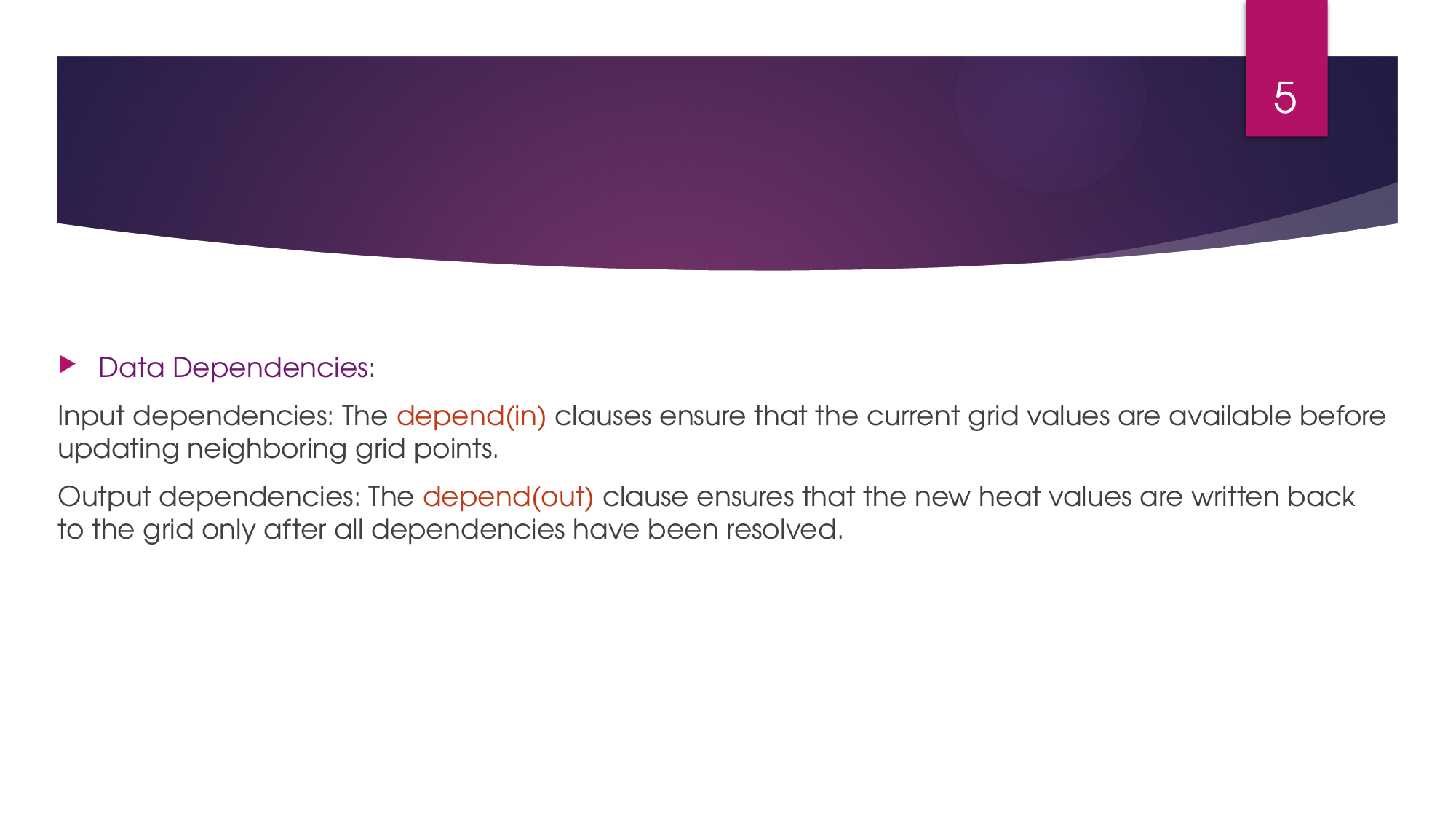

5
Data Dependencies:
Input dependencies: The depend(in) clauses ensure that the current grid values are available before updating neighboring grid points.
Output dependencies: The depend(out) clause ensures that the new heat values are written back to the grid only after all dependencies have been resolved.